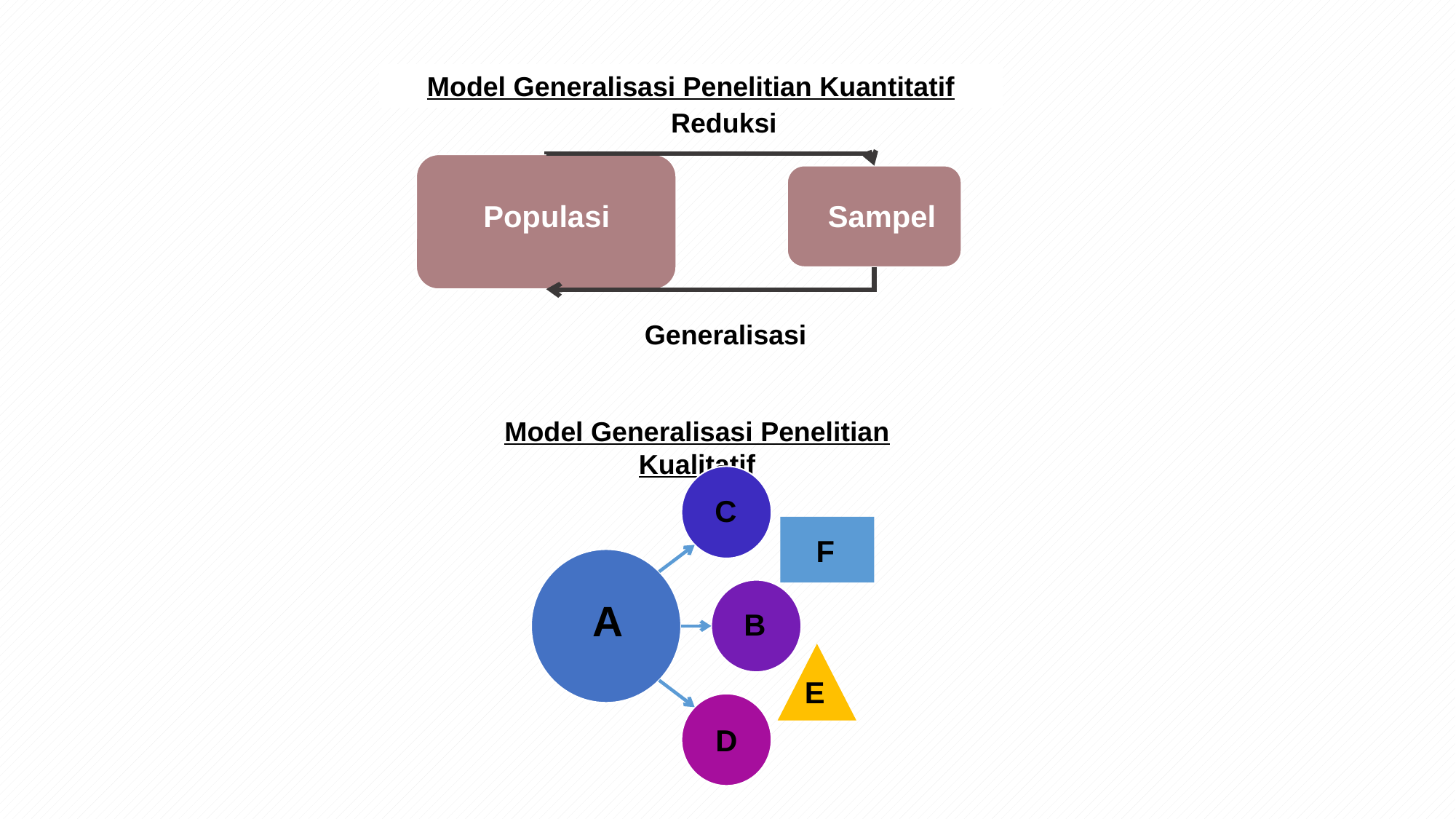

Model Generalisasi Penelitian Kuantitatif
Reduksi

Populasi
Sampel
Generalisasi
Model Generalisasi Penelitian Kualitatif

C

F

A
B

E

D